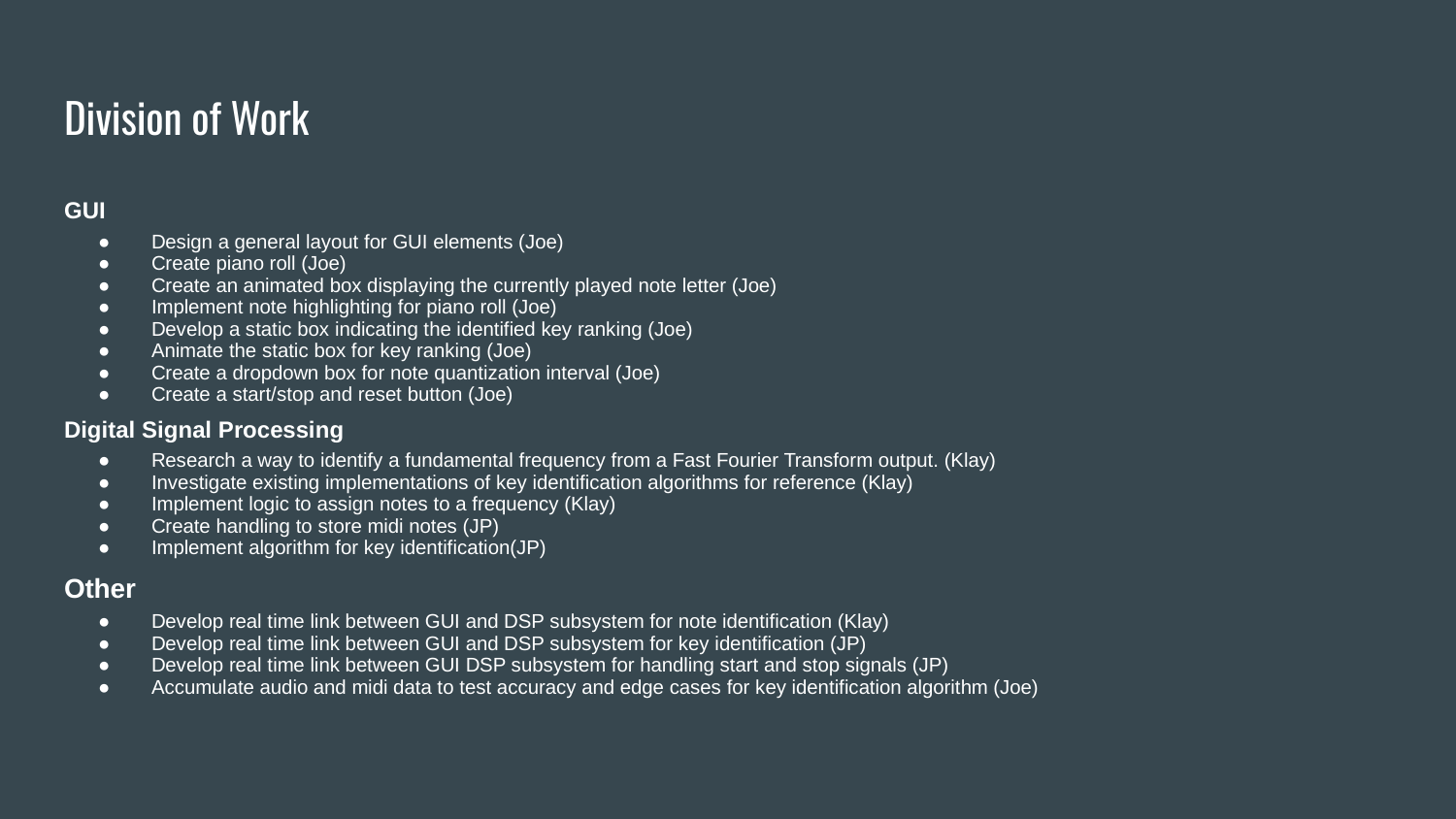

# Division of Work
GUI
Design a general layout for GUI elements (Joe)
Create piano roll (Joe)
Create an animated box displaying the currently played note letter (Joe)
Implement note highlighting for piano roll (Joe)
Develop a static box indicating the identified key ranking (Joe)
Animate the static box for key ranking (Joe)
Create a dropdown box for note quantization interval (Joe)
Create a start/stop and reset button (Joe)
Digital Signal Processing
Research a way to identify a fundamental frequency from a Fast Fourier Transform output. (Klay)
Investigate existing implementations of key identification algorithms for reference (Klay)
Implement logic to assign notes to a frequency (Klay)
Create handling to store midi notes (JP)
Implement algorithm for key identification(JP)
Other
Develop real time link between GUI and DSP subsystem for note identification (Klay)
Develop real time link between GUI and DSP subsystem for key identification (JP)
Develop real time link between GUI DSP subsystem for handling start and stop signals (JP)
Accumulate audio and midi data to test accuracy and edge cases for key identification algorithm (Joe)